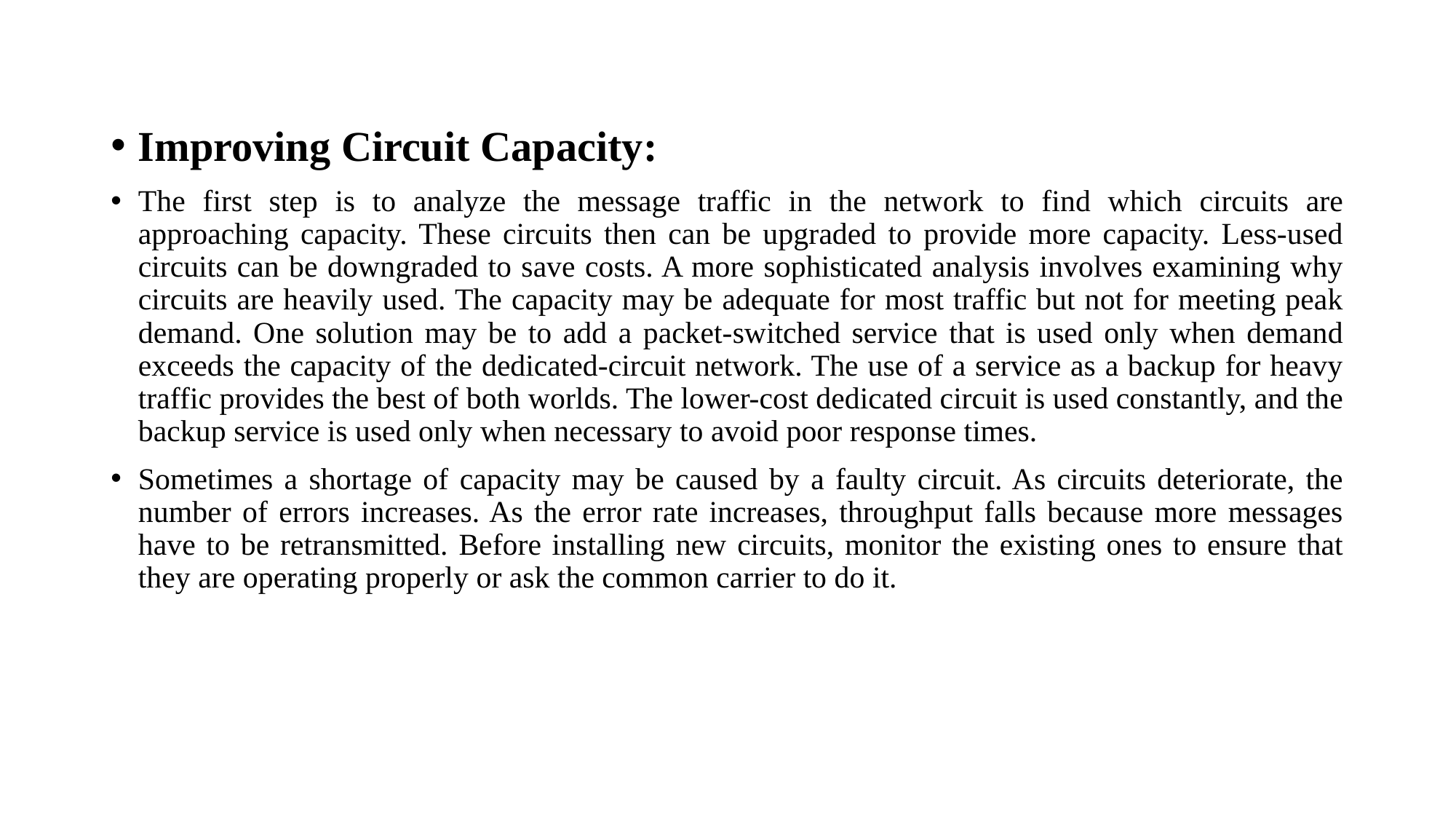

#
Improving Circuit Capacity:
The first step is to analyze the message traffic in the network to find which circuits are approaching capacity. These circuits then can be upgraded to provide more capacity. Less-used circuits can be downgraded to save costs. A more sophisticated analysis involves examining why circuits are heavily used. The capacity may be adequate for most traffic but not for meeting peak demand. One solution may be to add a packet-switched service that is used only when demand exceeds the capacity of the dedicated-circuit network. The use of a service as a backup for heavy traffic provides the best of both worlds. The lower-cost dedicated circuit is used constantly, and the backup service is used only when necessary to avoid poor response times.
Sometimes a shortage of capacity may be caused by a faulty circuit. As circuits deteriorate, the number of errors increases. As the error rate increases, throughput falls because more messages have to be retransmitted. Before installing new circuits, monitor the existing ones to ensure that they are operating properly or ask the common carrier to do it.